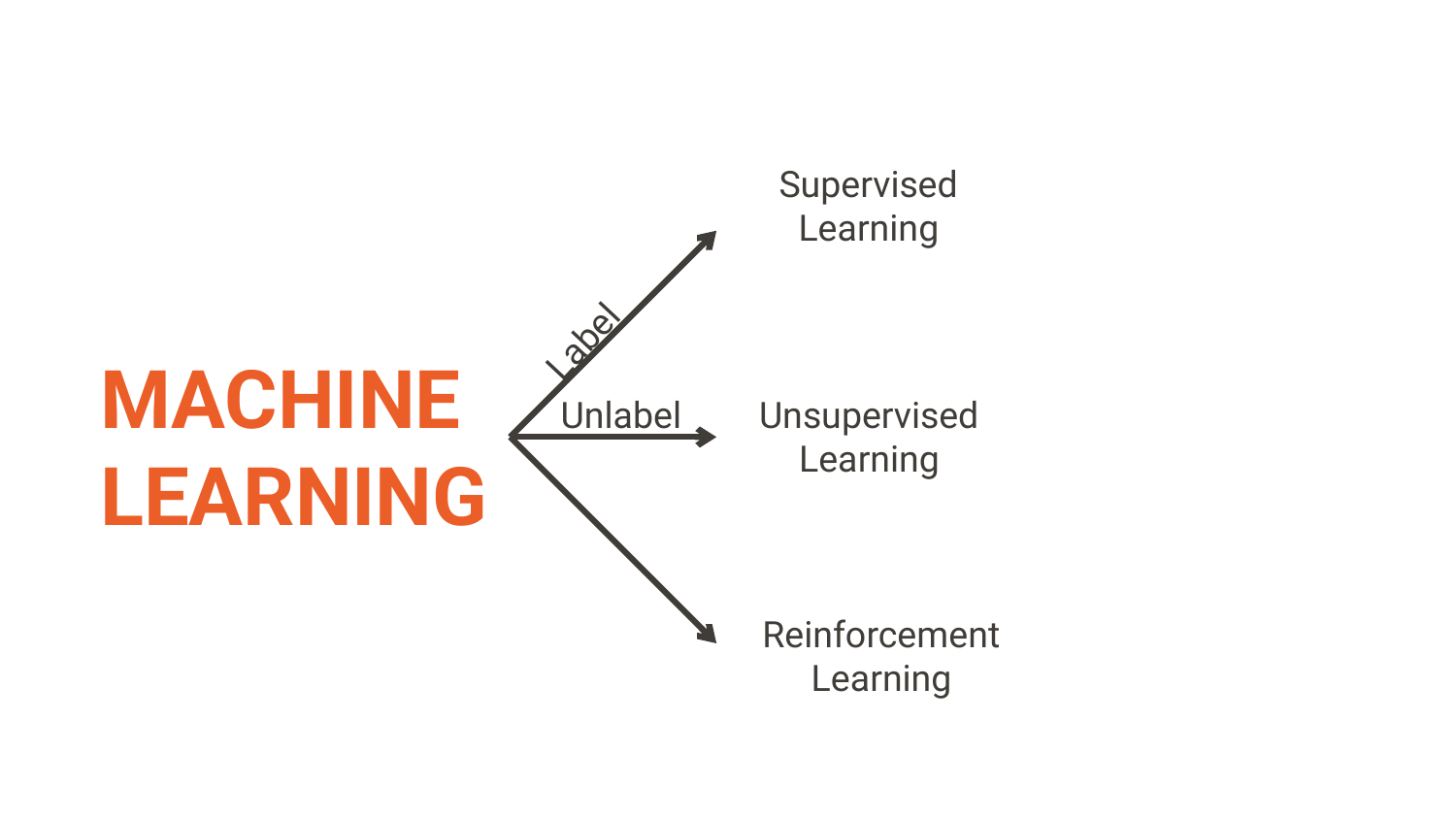

Supervised
Learning
Label
MACHINE
LEARNING
Unsupervised
Learning
Unlabel
Reinforcement
Learning